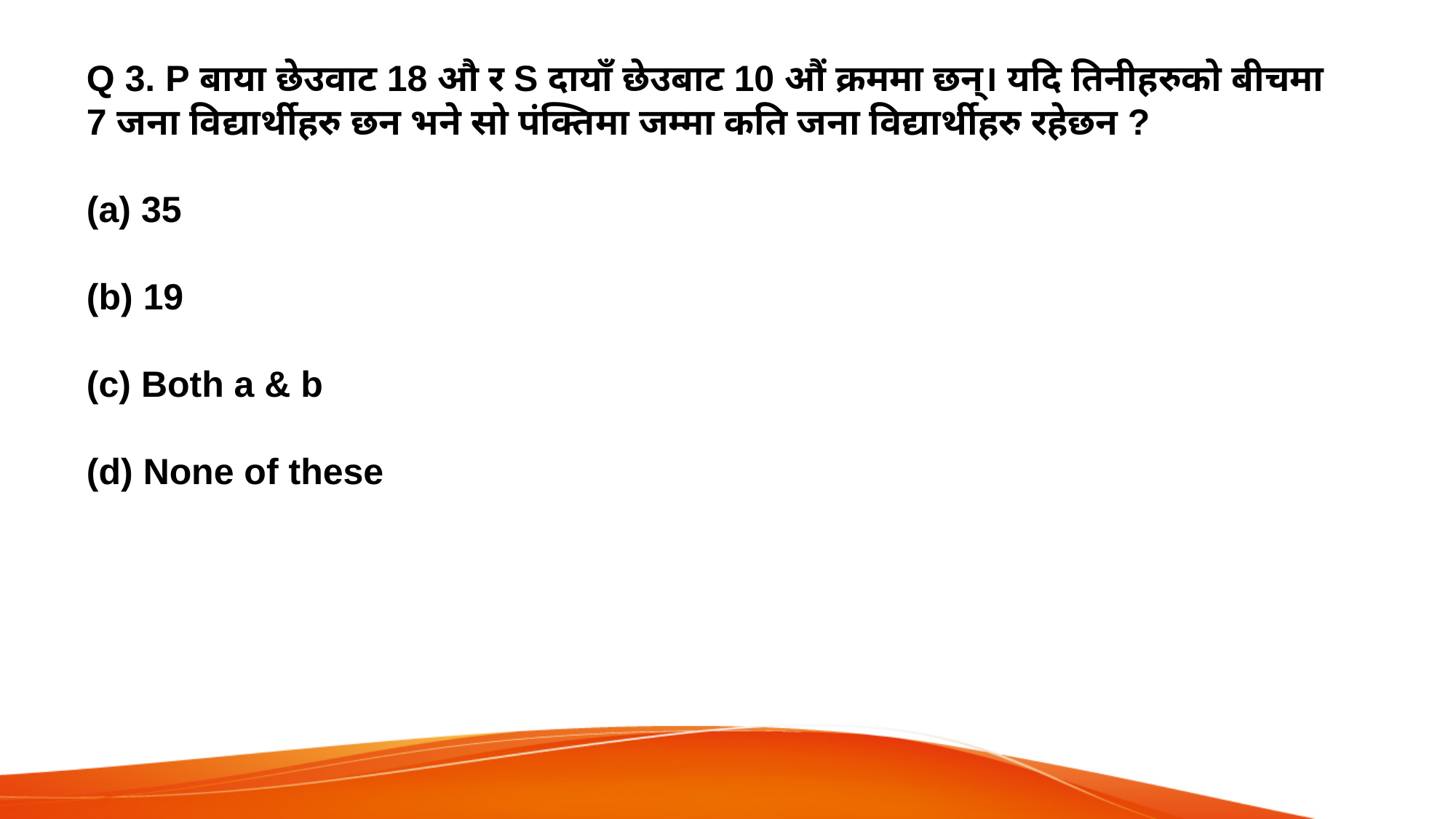

Q 3. P बाया छेउवाट 18 औ र S दायाँ छेउबाट 10 औं क्रममा छन्। यदि तिनीहरुको बीचमा 7 जना विद्यार्थीहरु छन भने सो पंक्तिमा जम्मा कति जना विद्यार्थीहरु रहेछन ?

(a) 35

(b) 19

(c) Both a & b

(d) None of these